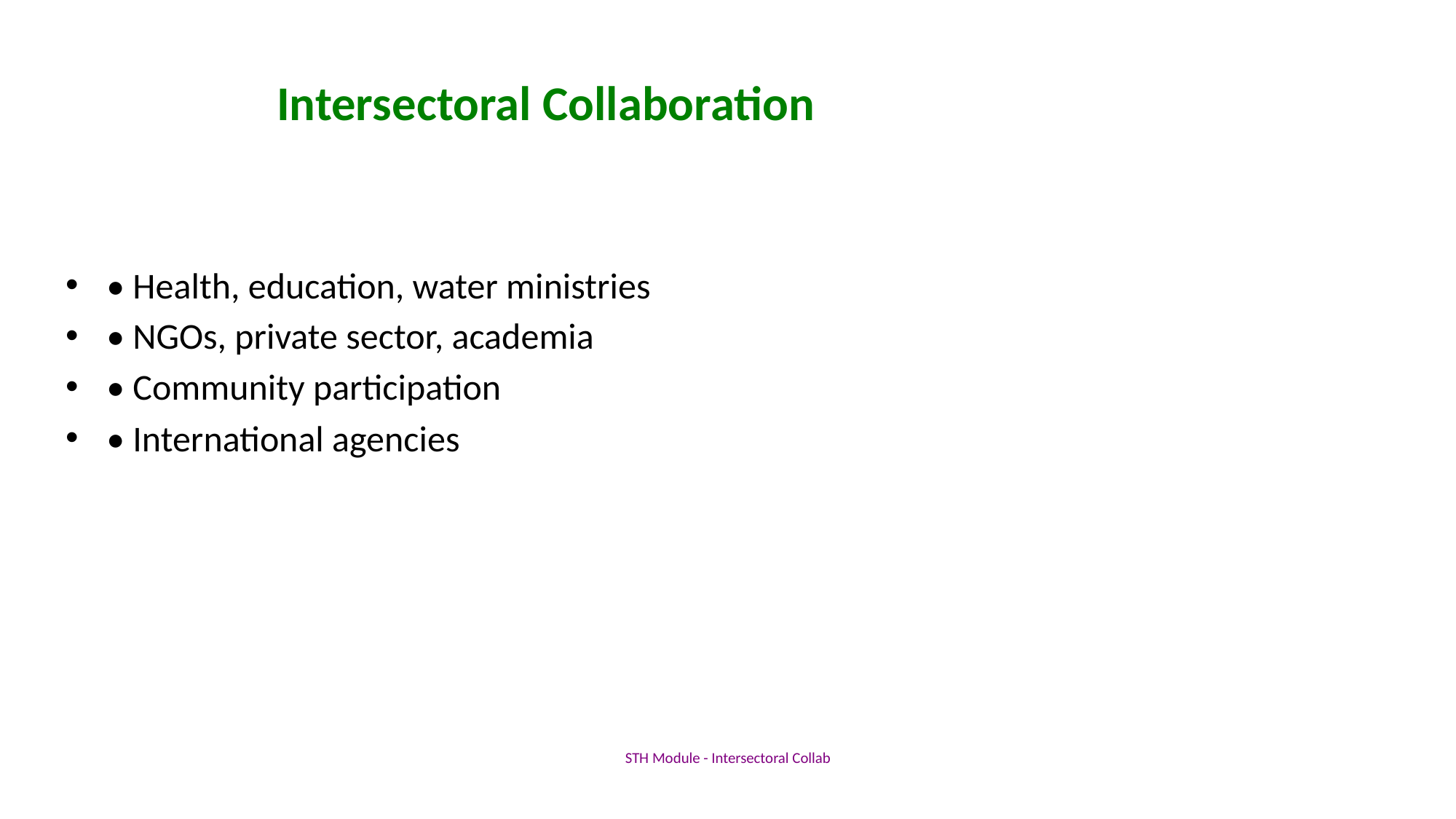

# Intersectoral Collaboration

• Health, education, water ministries
• NGOs, private sector, academia
• Community participation
• International agencies
STH Module - Intersectoral Collab